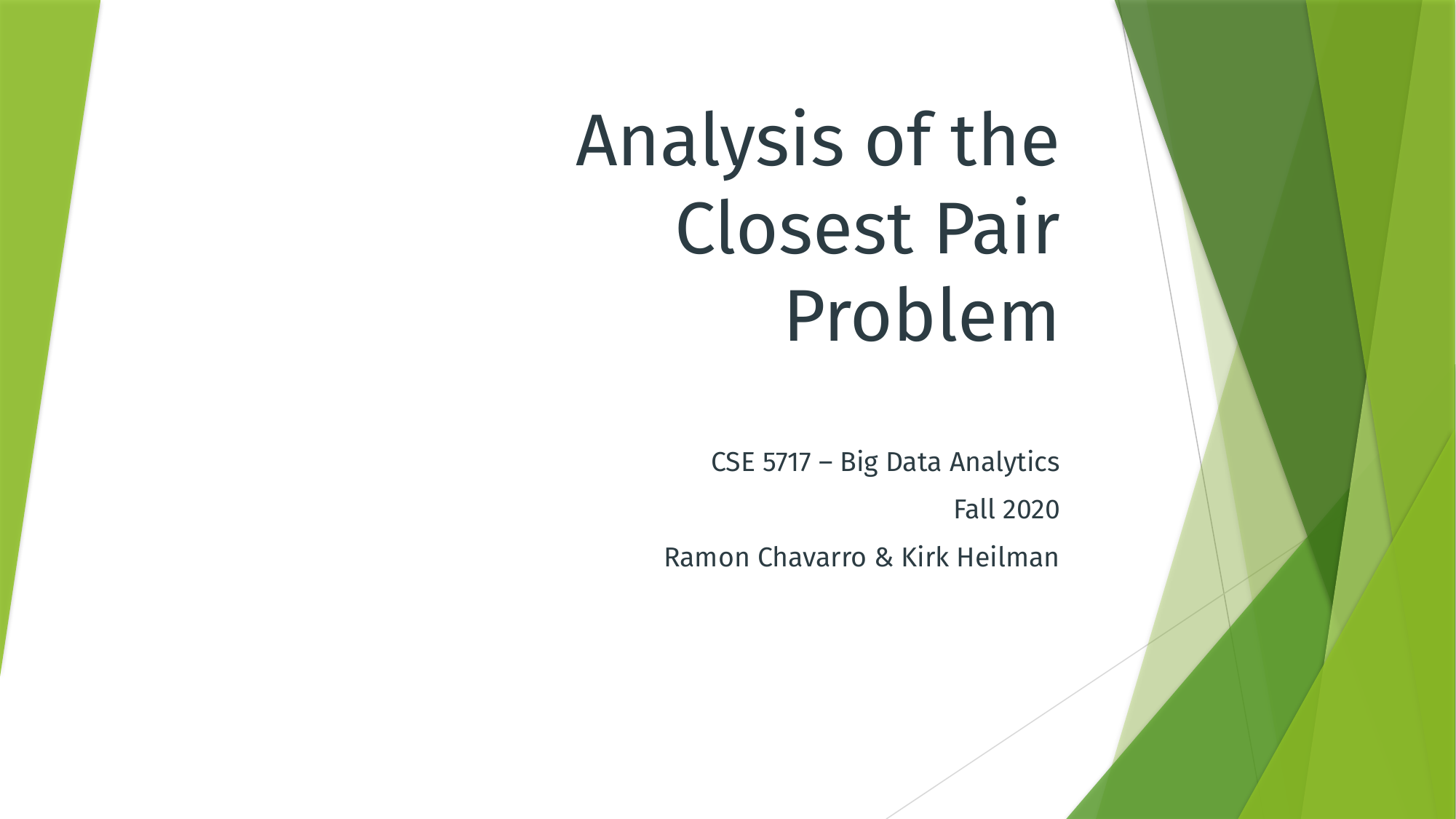

# Analysis of the Closest Pair Problem
CSE 5717 – Big Data Analytics
Fall 2020
Ramon Chavarro & Kirk Heilman